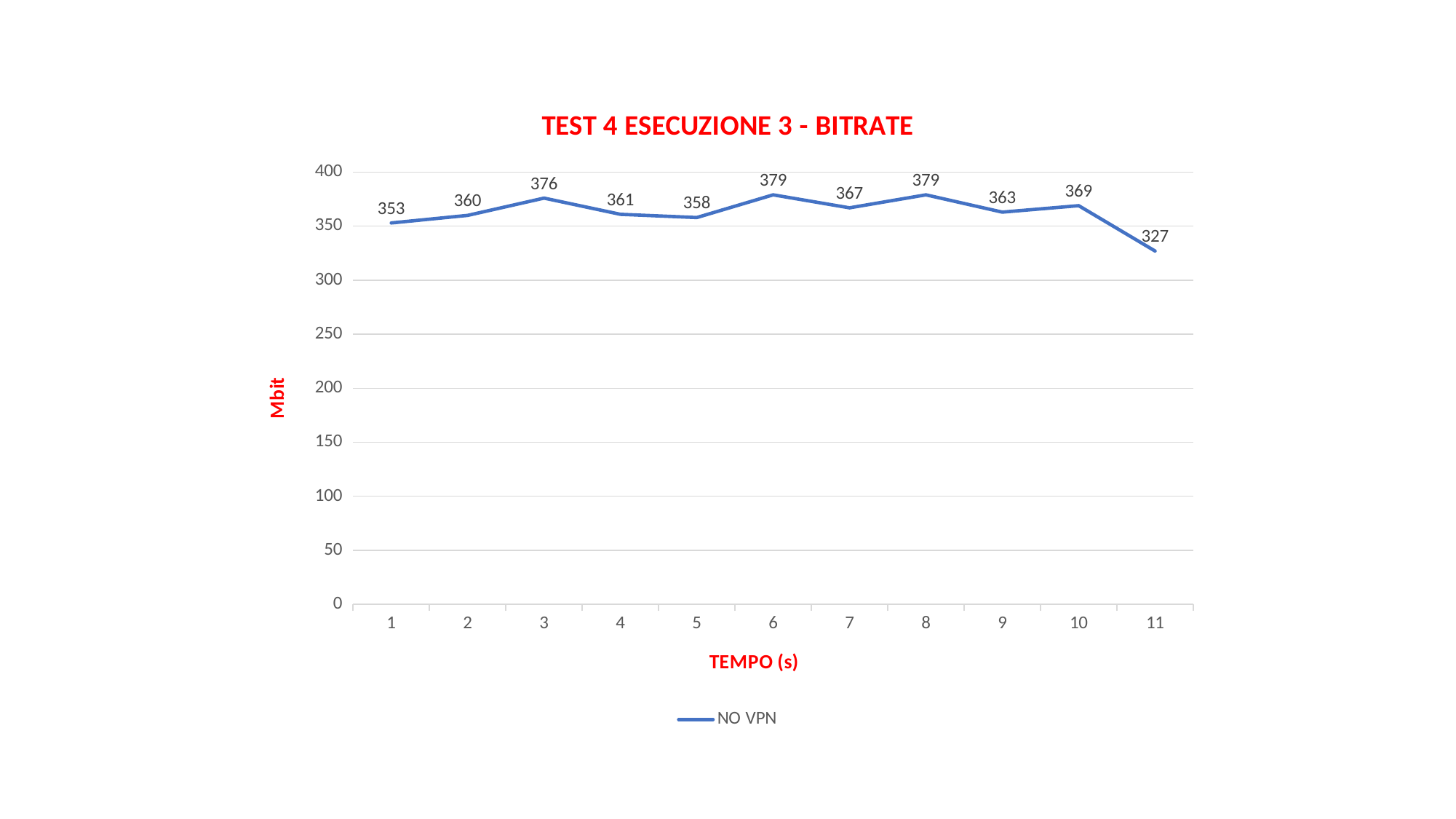

### Chart: TEST 4 ESECUZIONE 3 - BITRATE

| Category | NO VPN |
|---|---|
| 1 | 353.0 |
| 2 | 360.0 |
| 3 | 376.0 |
| 4 | 361.0 |
| 5 | 358.0 |
| 6 | 379.0 |
| 7 | 367.0 |
| 8 | 379.0 |
| 9 | 363.0 |
| 10 | 369.0 |
| 11 | 327.0 |